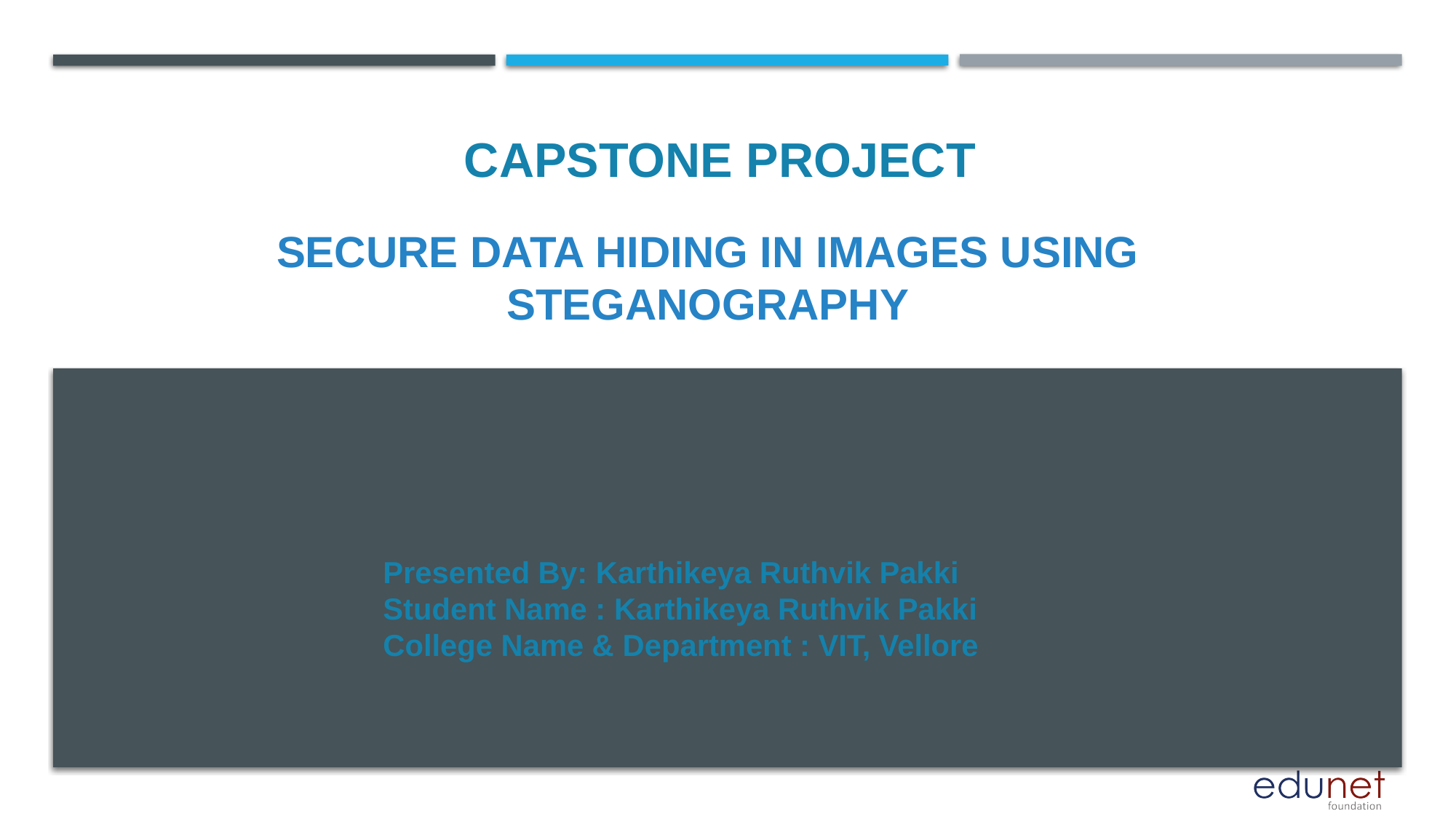

CAPSTONE PROJECT
# Secure Data Hiding in Images using Steganography
Presented By: Karthikeya Ruthvik Pakki
Student Name : Karthikeya Ruthvik Pakki
College Name & Department : VIT, Vellore